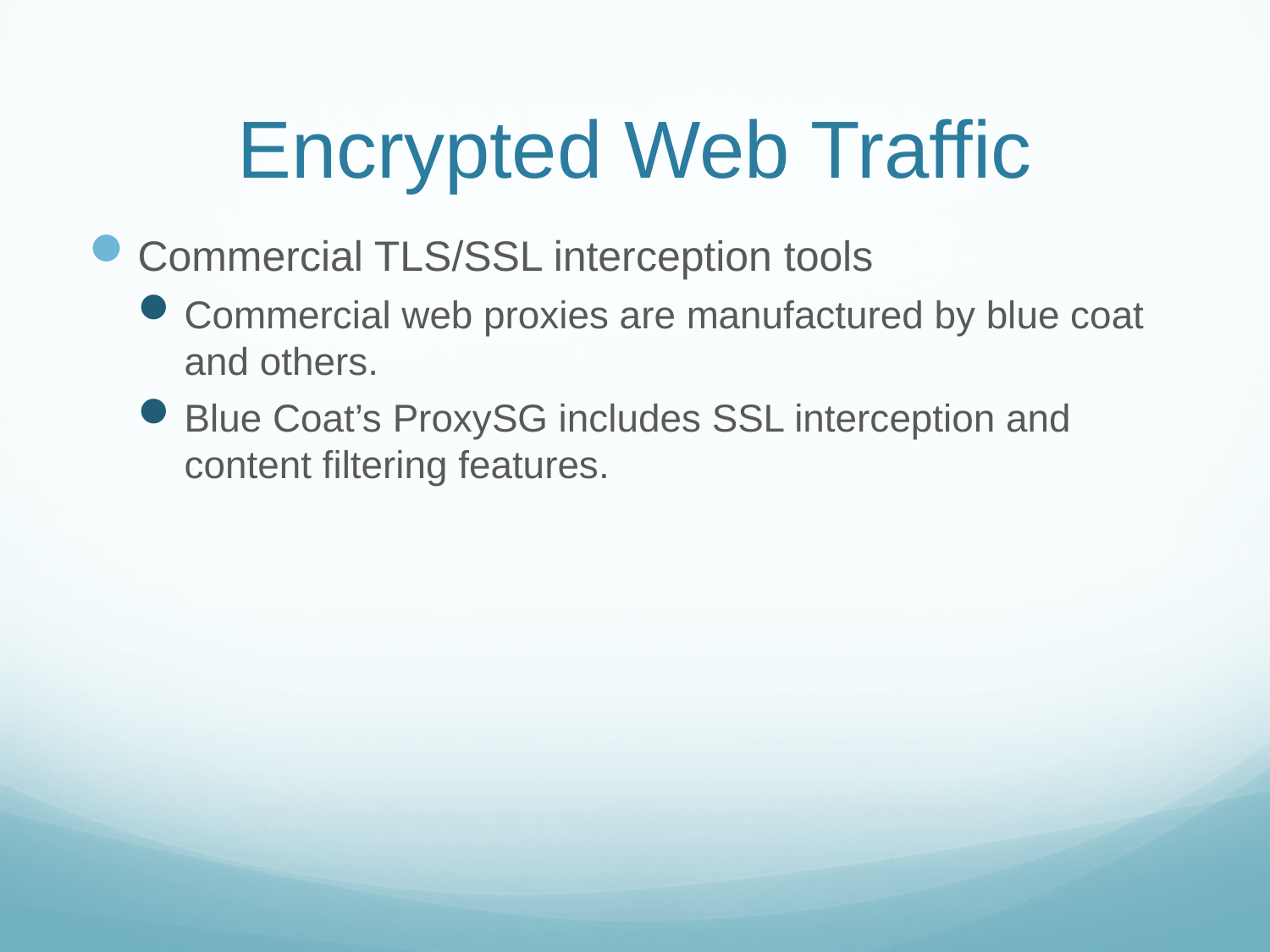

# Encrypted Web Traffic
Commercial TLS/SSL interception tools
Commercial web proxies are manufactured by blue coat and others.
Blue Coat’s ProxySG includes SSL interception and content filtering features.